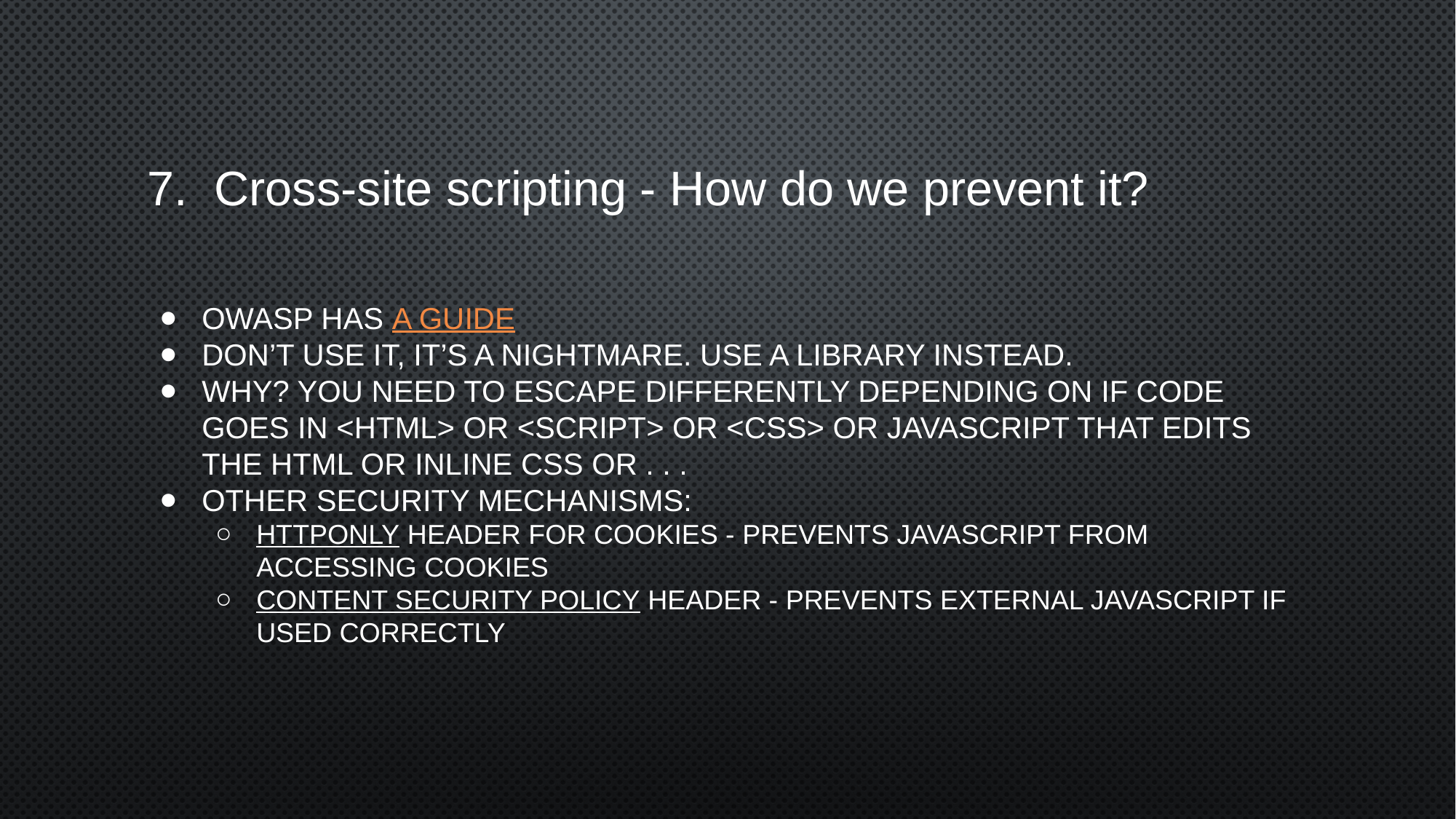

# 7.  Cross-site scripting - How do we prevent it?
OWASP has a guide
Don’t use it, it’s a nightmare. Use a library instead.
Why? You need to escape differently depending on if code goes in <HTML> or <SCRIPT> or <CSS> or JavaScript that edits the HTML or inline CSS or . . .
Other security mechanisms:
HTTPOnly header for cookies - prevents JavaScript from accessing cookies
Content Security Policy header - prevents external javascript if used correctly